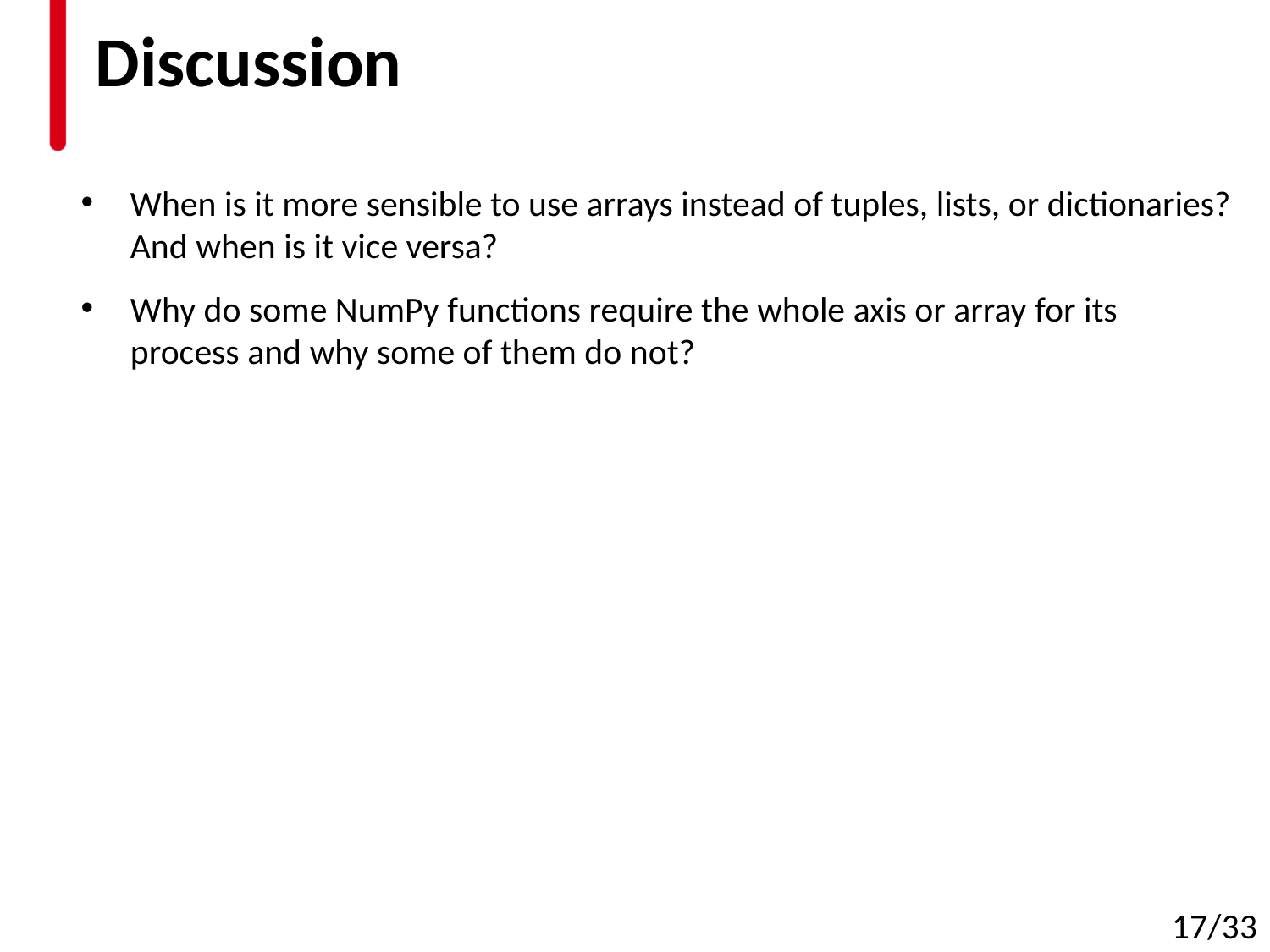

# Discussion
When is it more sensible to use arrays instead of tuples, lists, or dictionaries? And when is it vice versa?
Why do some NumPy functions require the whole axis or array for its process and why some of them do not?